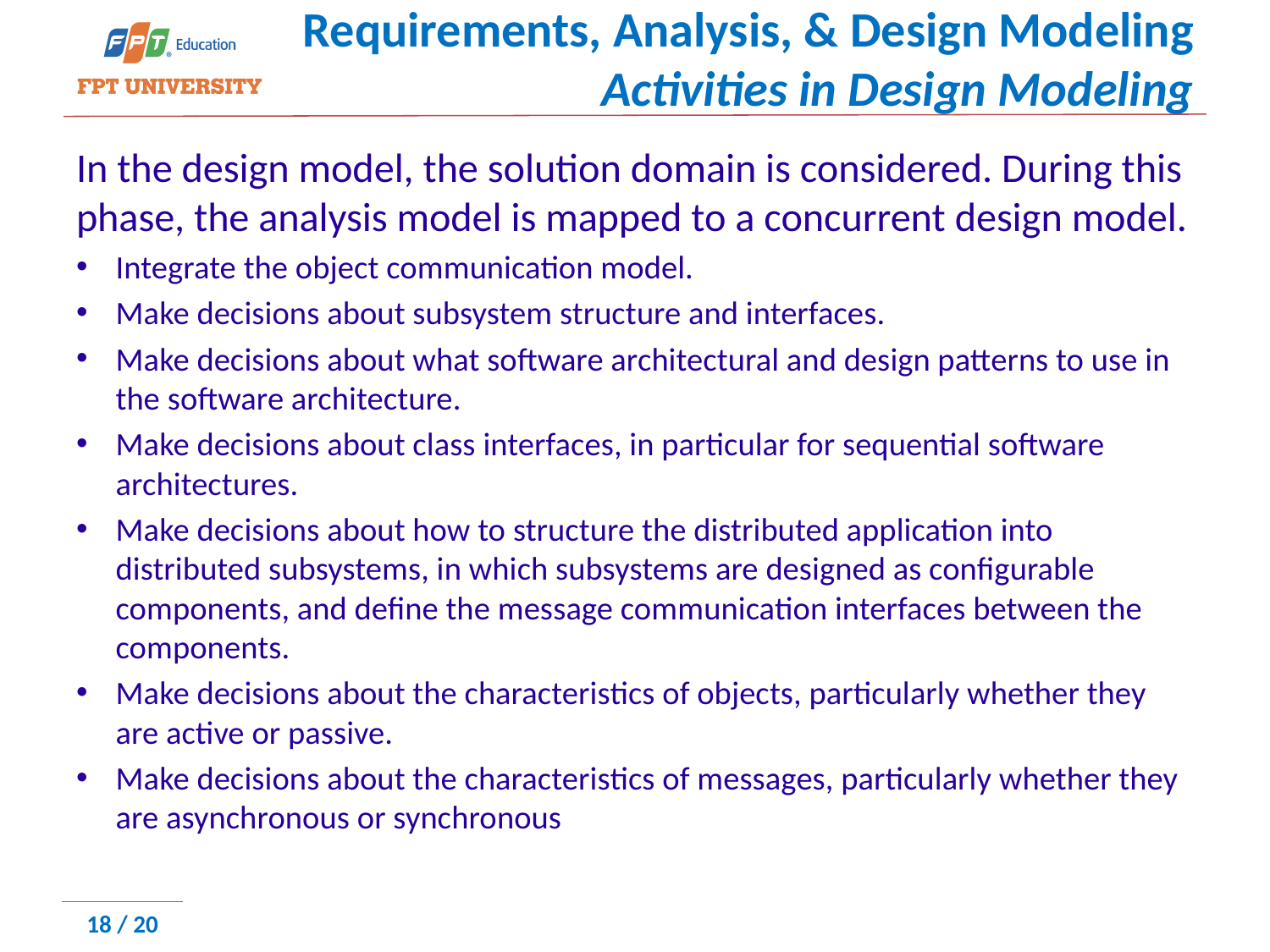

# Requirements, Analysis, & Design Modeling Activities in Design Modeling
In the design model, the solution domain is considered. During this phase, the analysis model is mapped to a concurrent design model.
Integrate the object communication model.
Make decisions about subsystem structure and interfaces.
Make decisions about what software architectural and design patterns to use in the software architecture.
Make decisions about class interfaces, in particular for sequential software architectures.
Make decisions about how to structure the distributed application into distributed subsystems, in which subsystems are designed as configurable components, and define the message communication interfaces between the components.
Make decisions about the characteristics of objects, particularly whether they are active or passive.
Make decisions about the characteristics of messages, particularly whether they are asynchronous or synchronous